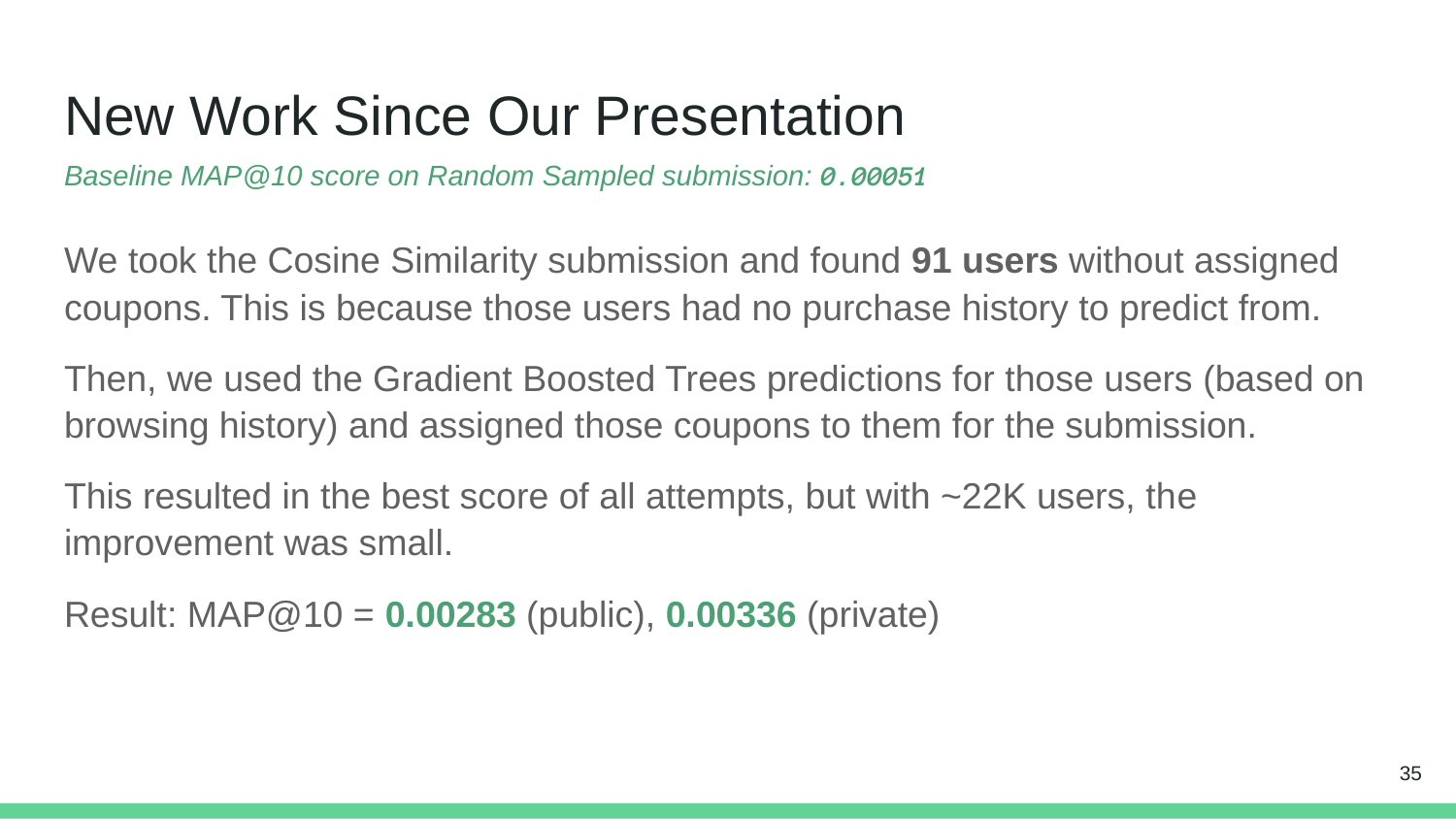

# New Work Since Our Presentation
Baseline MAP@10 score on Random Sampled submission: 0.00051
We took the Cosine Similarity submission and found 91 users without assigned coupons. This is because those users had no purchase history to predict from.
Then, we used the Gradient Boosted Trees predictions for those users (based on browsing history) and assigned those coupons to them for the submission.
This resulted in the best score of all attempts, but with ~22K users, the improvement was small.
Result: MAP@10 = 0.00283 (public), 0.00336 (private)
35